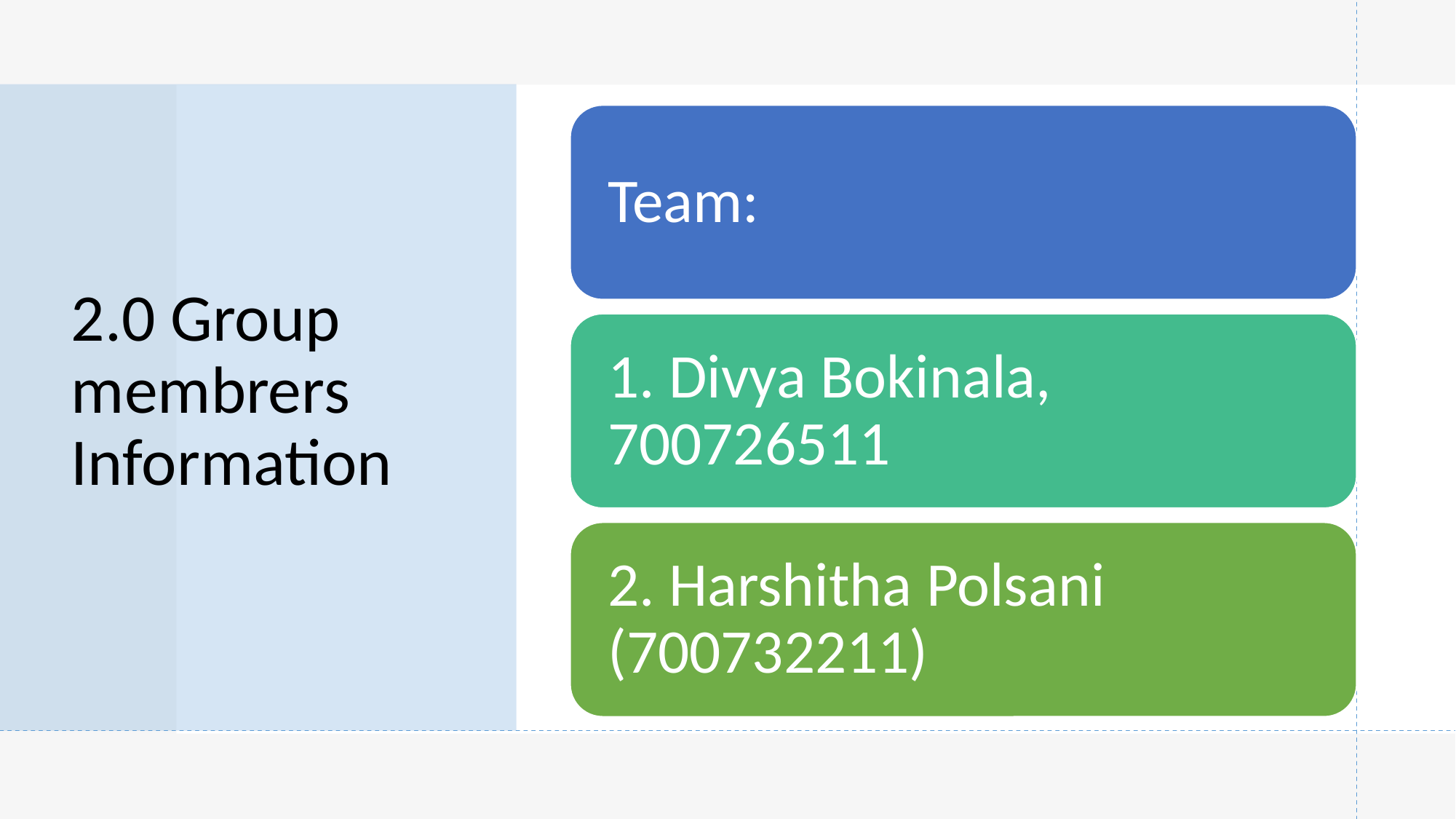

# 2.0 Group membrers Information

Team:
1. Divya Bokinala, 700726511
2. Harshitha Polsani (700732211)